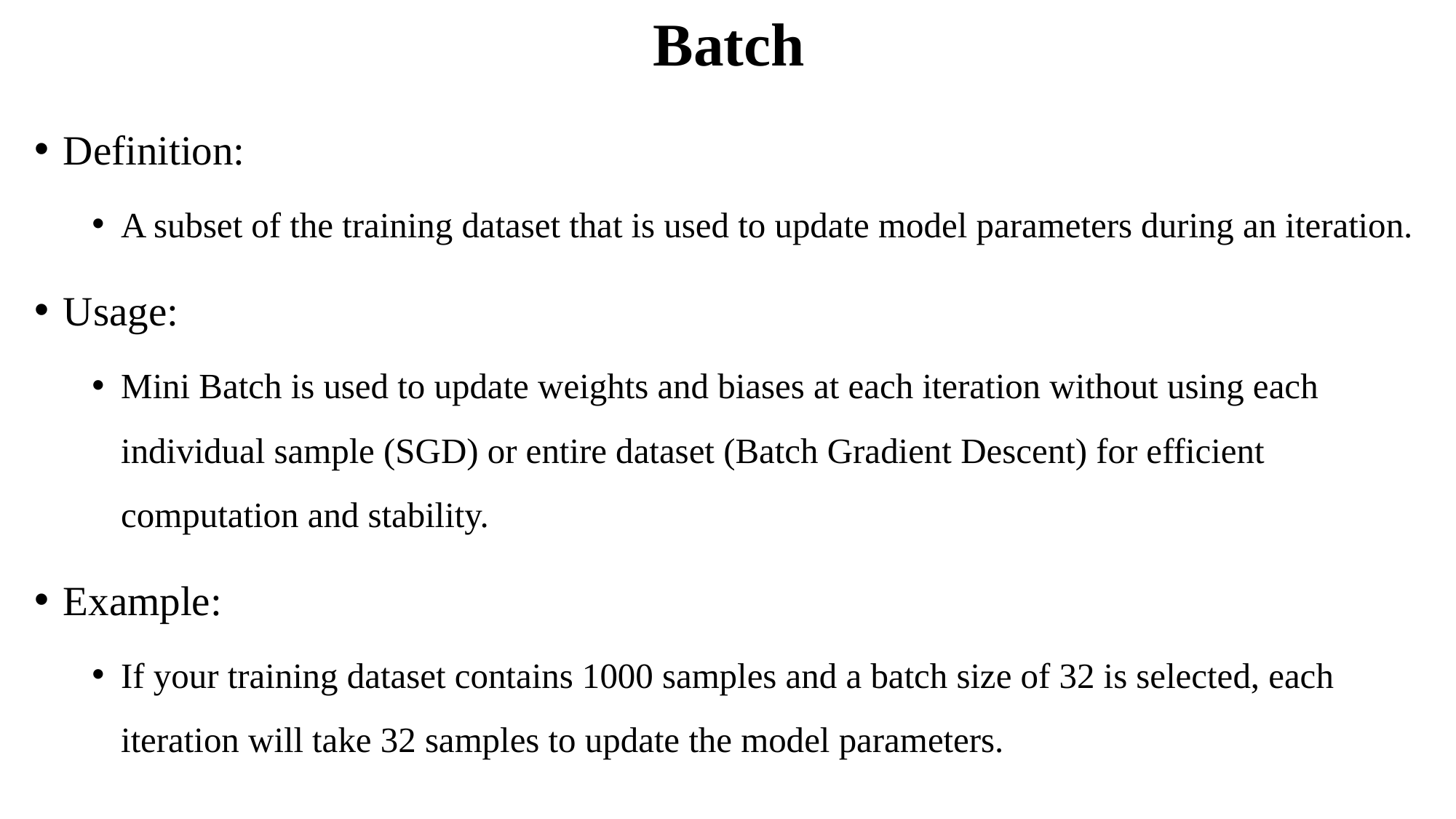

# Batch
Definition:
A subset of the training dataset that is used to update model parameters during an iteration.
Usage:
Mini Batch is used to update weights and biases at each iteration without using each individual sample (SGD) or entire dataset (Batch Gradient Descent) for efficient computation and stability.
Example:
If your training dataset contains 1000 samples and a batch size of 32 is selected, each iteration will take 32 samples to update the model parameters.